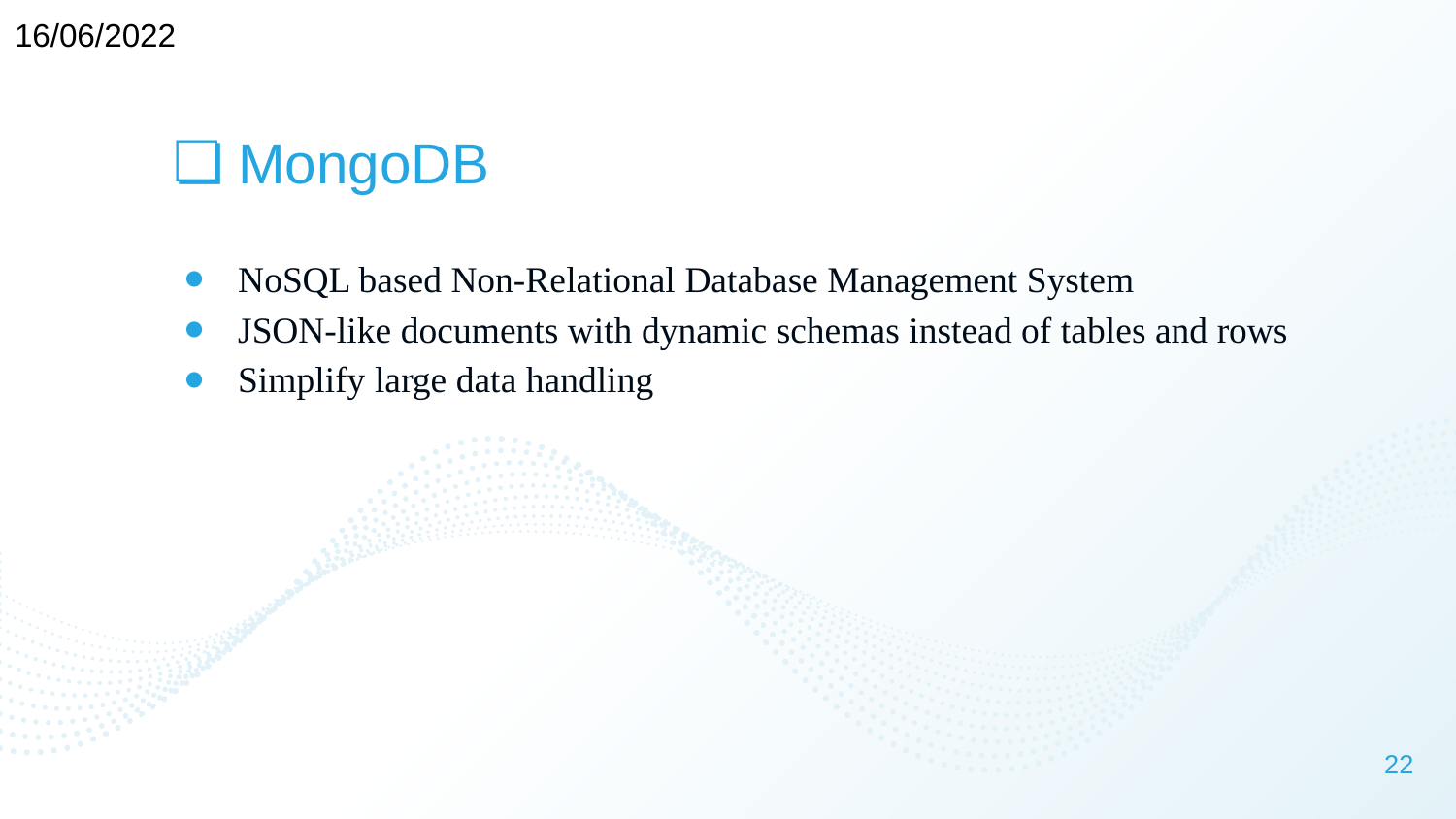

16/06/2022
# MongoDB
NoSQL based Non-Relational Database Management System
JSON‐like documents with dynamic schemas instead of tables and rows
Simplify large data handling
22